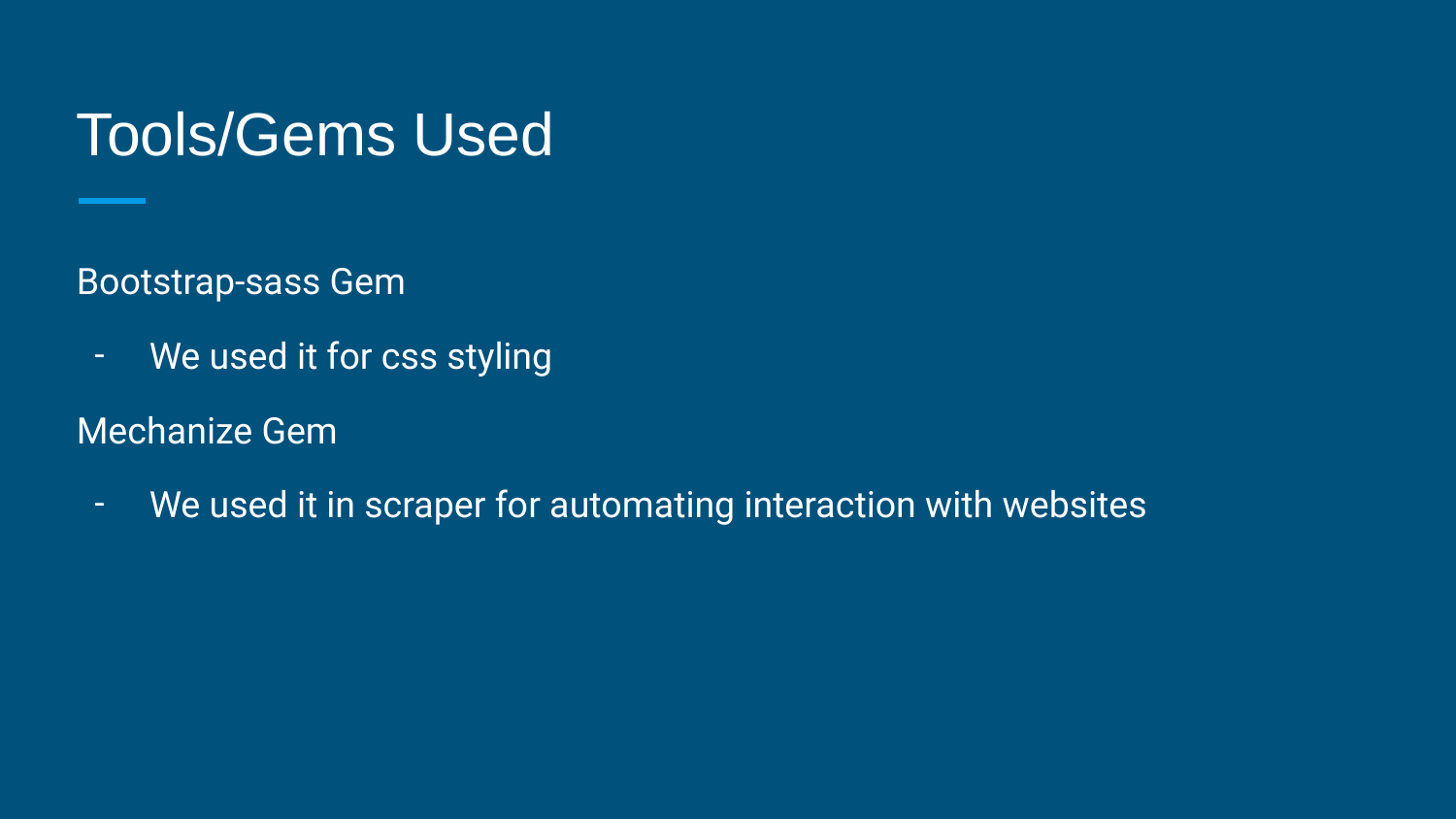

# Tools/Gems Used
Bootstrap-sass Gem
We used it for css styling
Mechanize Gem
We used it in scraper for automating interaction with websites